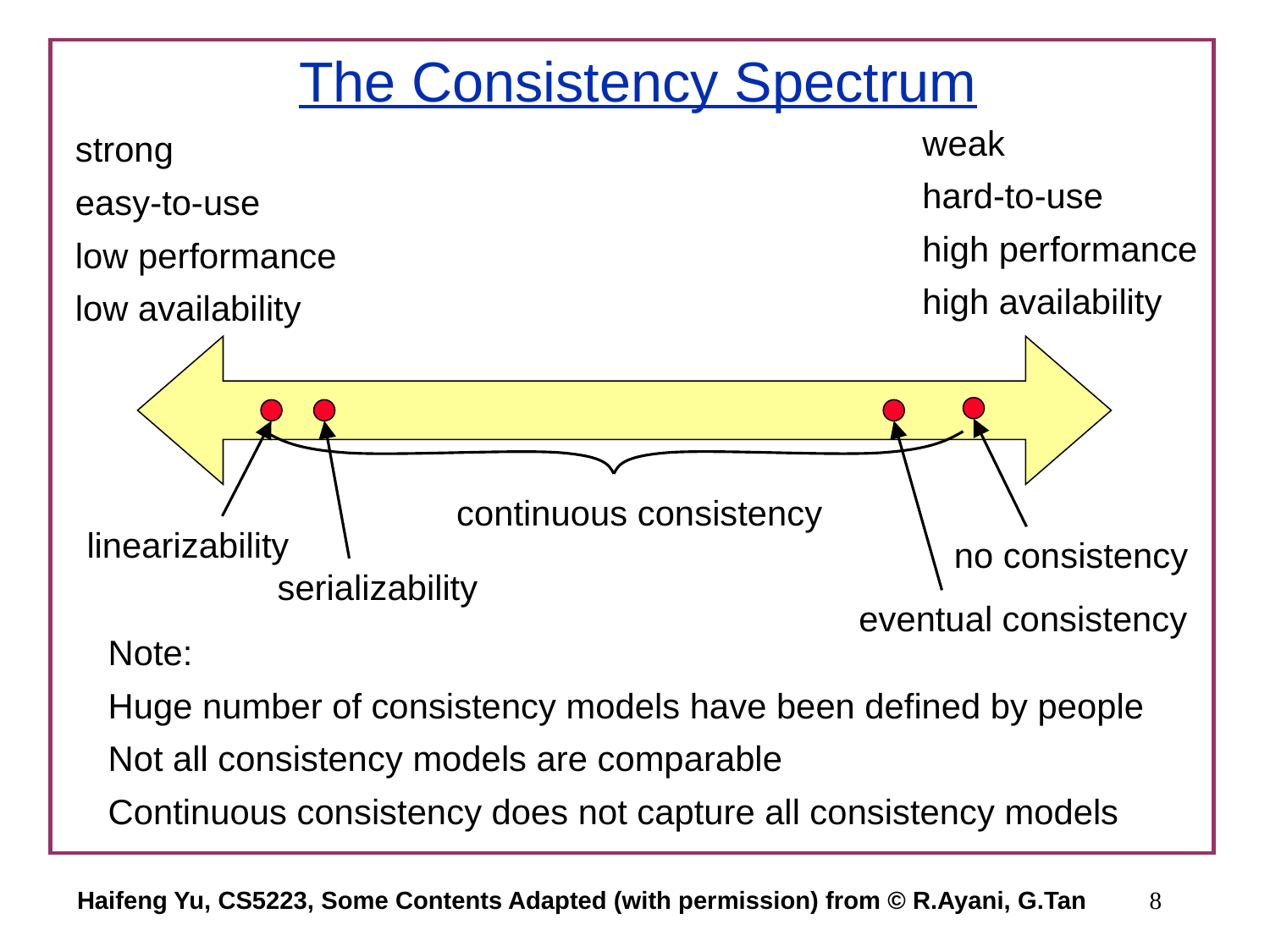

# The Consistency Spectrum

weak
hard-to-use
high performance
high availability
strong
easy-to-use
low performance
low availability

continuous consistency
linearizability
no consistency
serializability
eventual consistency
Note:
Huge number of consistency models have been defined by people
Not all consistency models are comparable
Continuous consistency does not capture all consistency models
Haifeng Yu, CS5223, Some Contents Adapted (with permission) from © R.Ayani, G.Tan
8